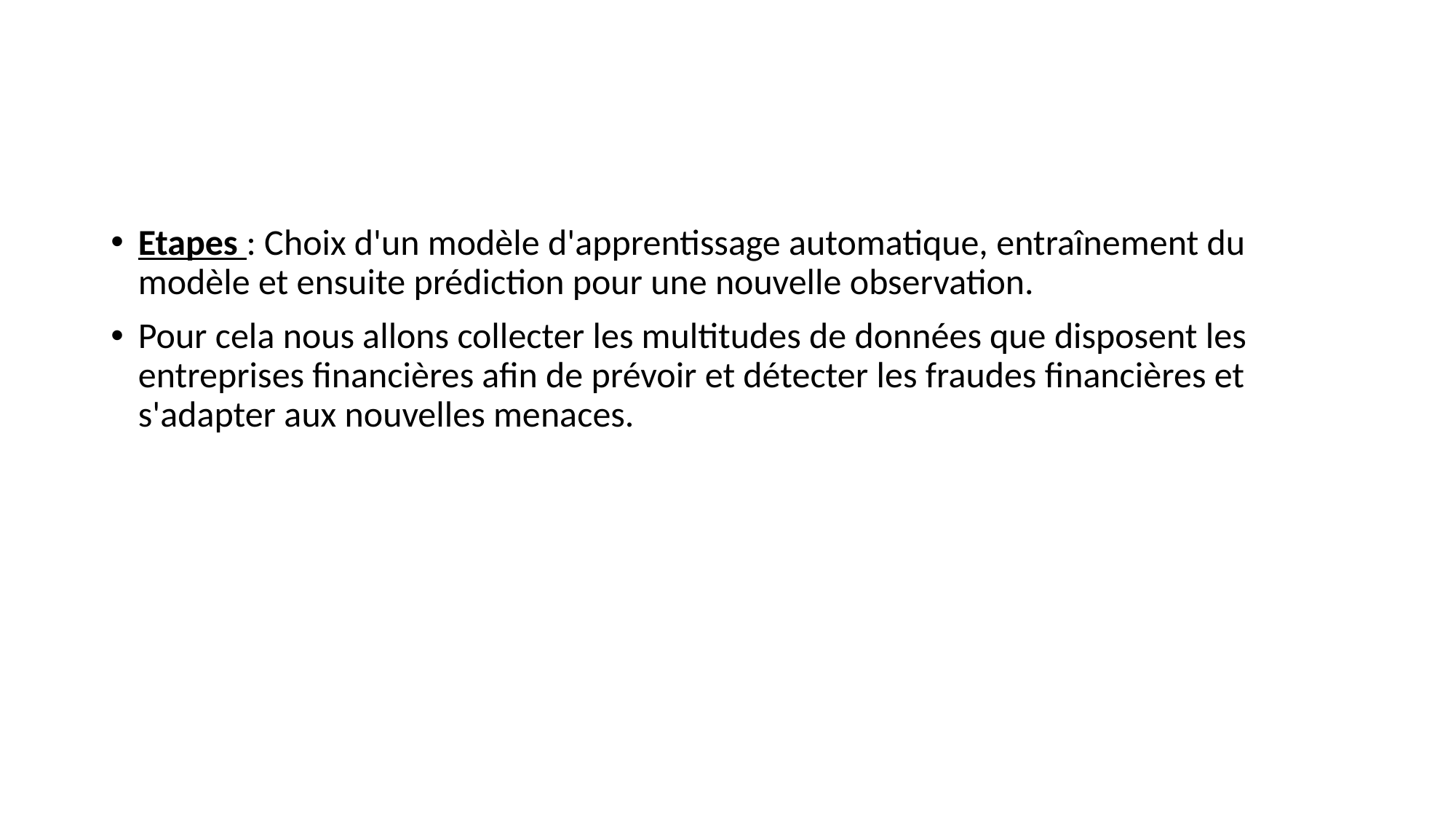

#
Etapes : Choix d'un modèle d'apprentissage automatique, entraînement du modèle et ensuite prédiction pour une nouvelle observation.
Pour cela nous allons collecter les multitudes de données que disposent les entreprises financières afin de prévoir et détecter les fraudes financières et s'adapter aux nouvelles menaces.